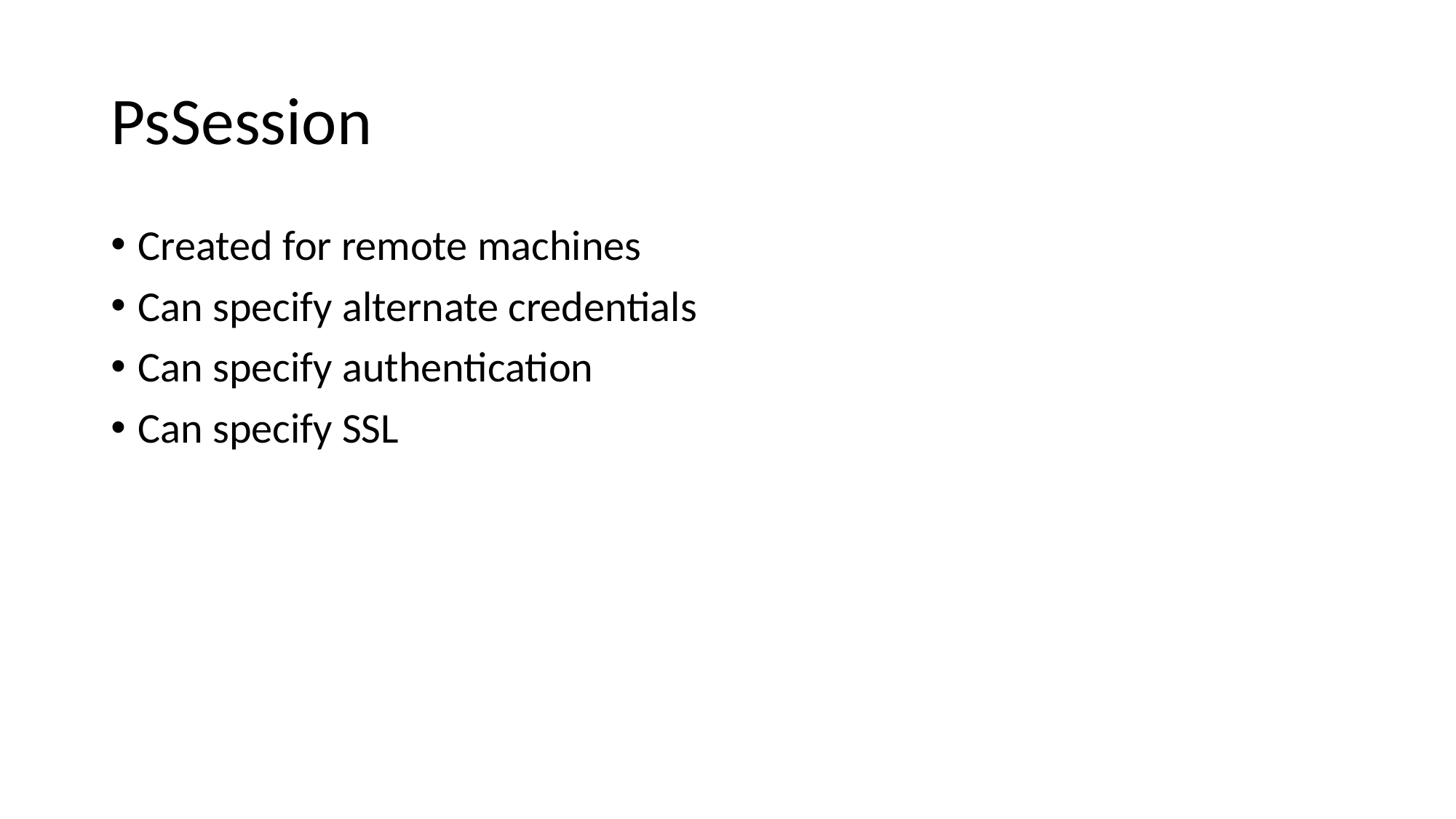

# PsSession
Created for remote machines
Can specify alternate credentials
Can specify authentication
Can specify SSL